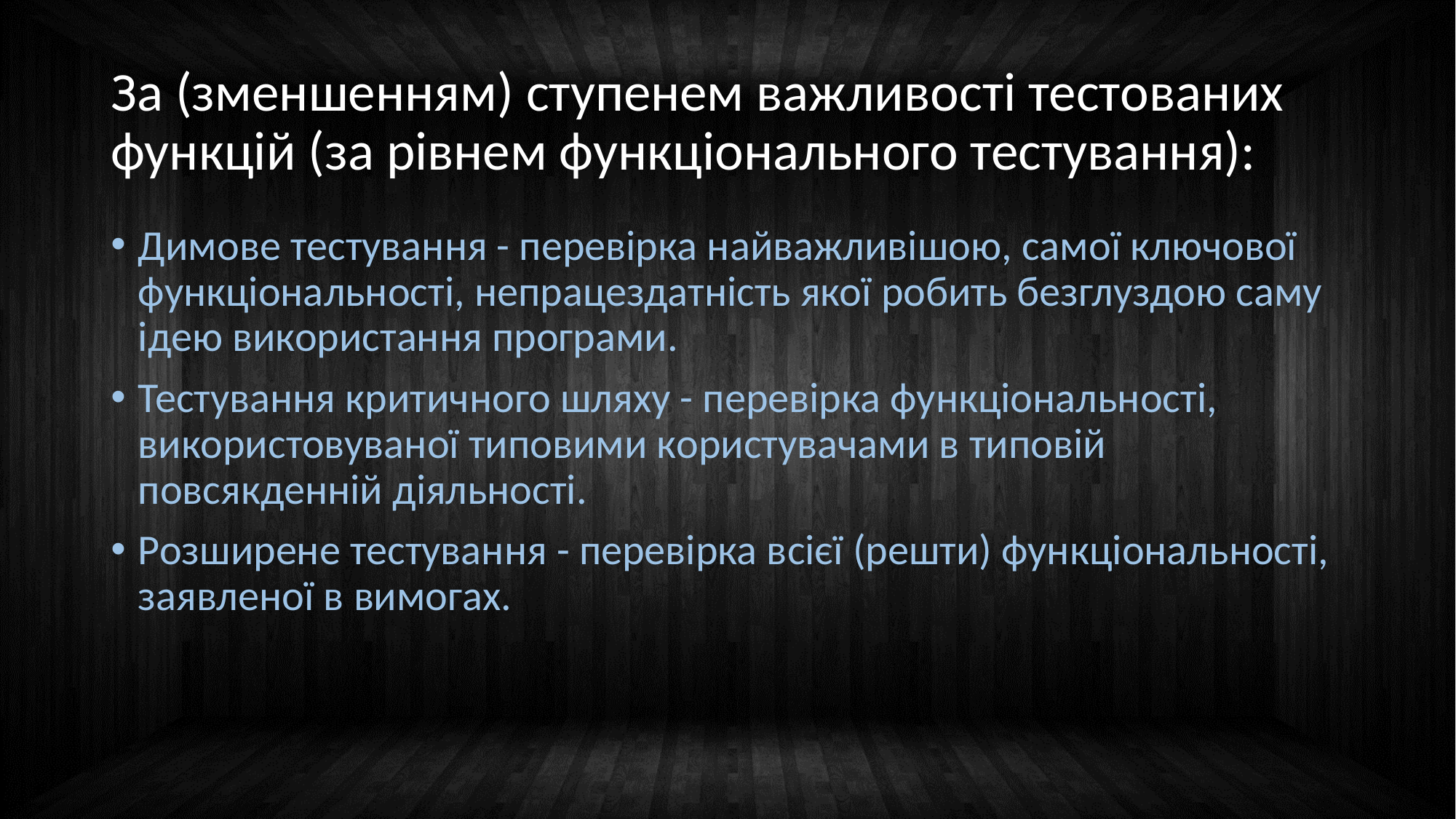

# За (зменшенням) ступенем важливості тестованих функцій (за рівнем функціонального тестування):
Димове тестування - перевірка найважливішою, самої ключової функціональності, непрацездатність якої робить безглуздою саму ідею використання програми.
Тестування критичного шляху - перевірка функціональності, використовуваної типовими користувачами в типовій повсякденній діяльності.
Розширене тестування - перевірка всієї (решти) функціональності, заявленої в вимогах.